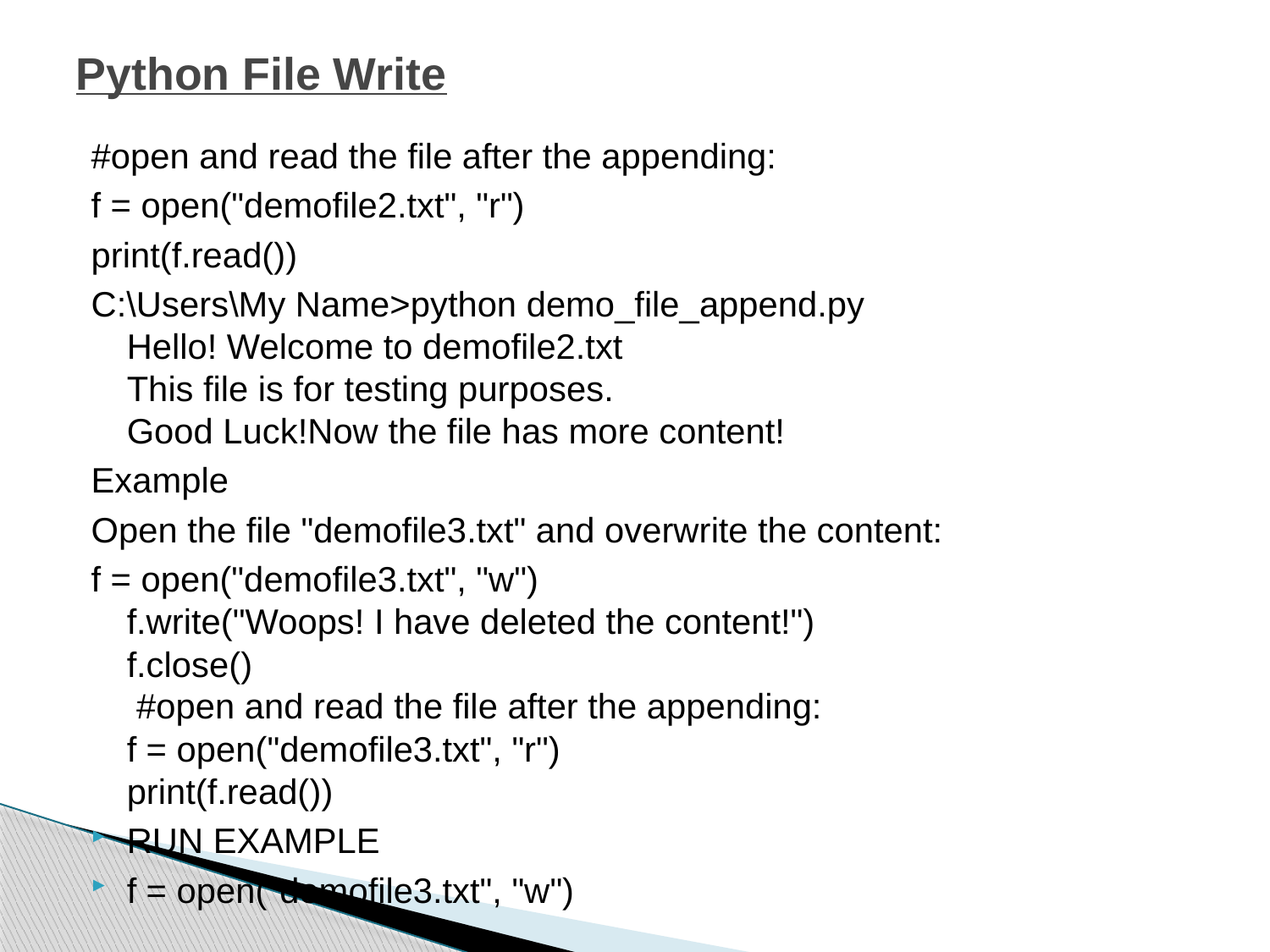

# Python File Write
#open and read the file after the appending:
f = open("demofile2.txt", "r")
print(f.read())
C:\Users\My Name>python demo_file_append.py
Hello! Welcome to demofile2.txt
This file is for testing purposes.
Good Luck!Now the file has more content!
Example
Open the file "demofile3.txt" and overwrite the content:
f = open("demofile3.txt", "w")
f.write("Woops! I have deleted the content!")
f.close()
 #open and read the file after the appending:
f = open("demofile3.txt", "r")
print(f.read())
RUN EXAMPLE
f = open("demofile3.txt", "w")